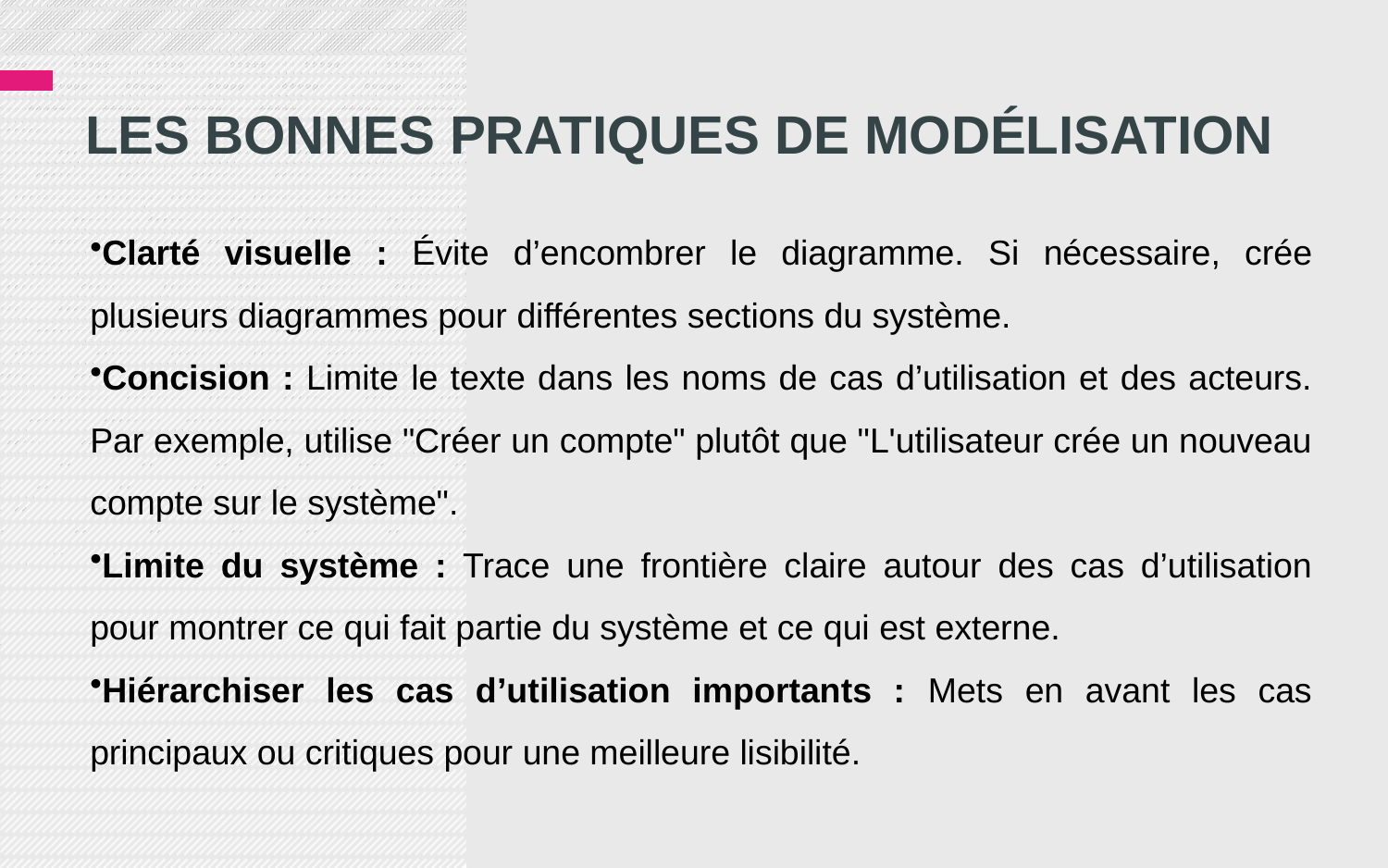

# les bonnes pratiques de modélisation
Clarté visuelle : Évite d’encombrer le diagramme. Si nécessaire, crée plusieurs diagrammes pour différentes sections du système.
Concision : Limite le texte dans les noms de cas d’utilisation et des acteurs. Par exemple, utilise "Créer un compte" plutôt que "L'utilisateur crée un nouveau compte sur le système".
Limite du système : Trace une frontière claire autour des cas d’utilisation pour montrer ce qui fait partie du système et ce qui est externe.
Hiérarchiser les cas d’utilisation importants : Mets en avant les cas principaux ou critiques pour une meilleure lisibilité.